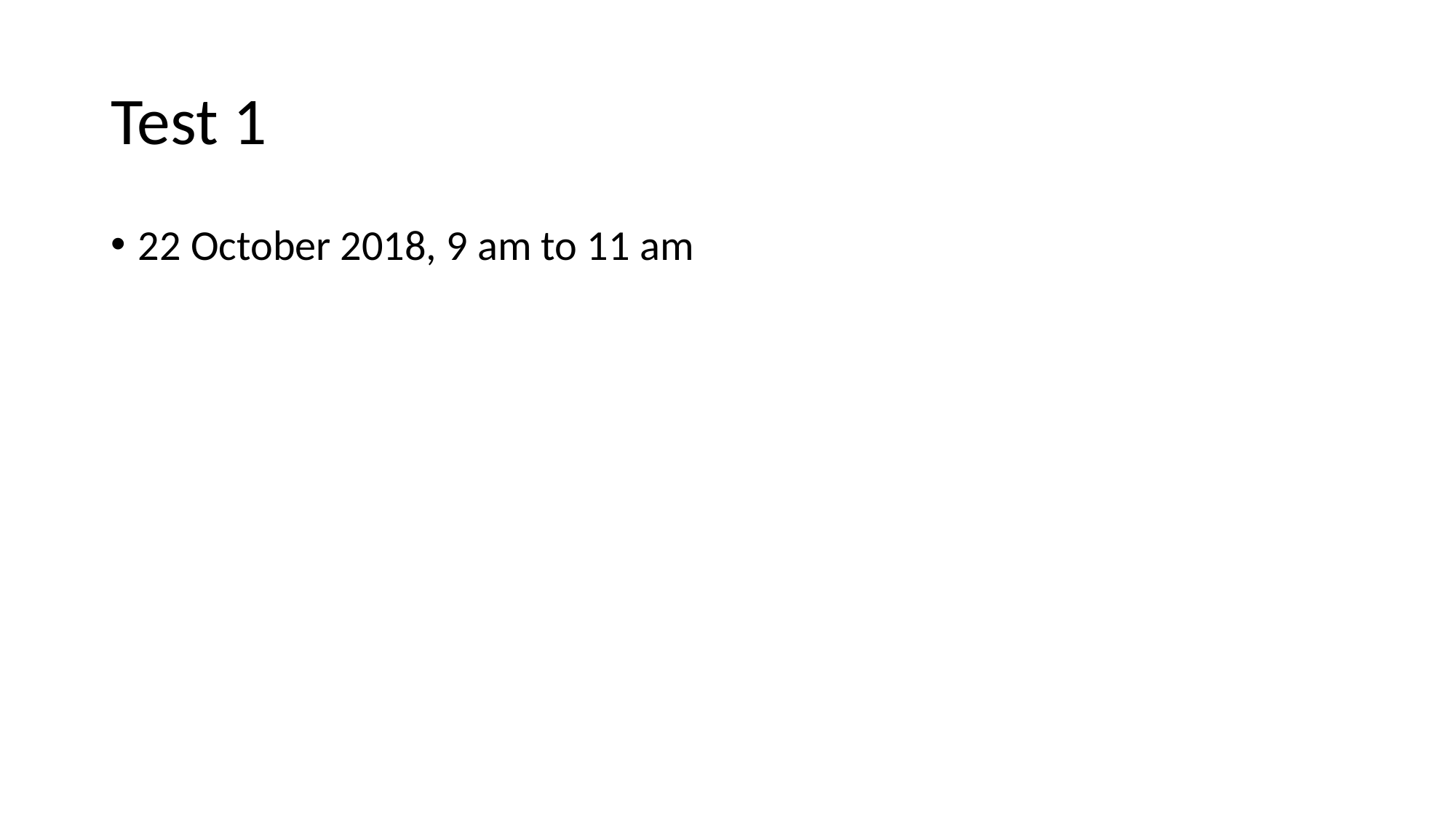

# Test 1
22 October 2018, 9 am to 11 am